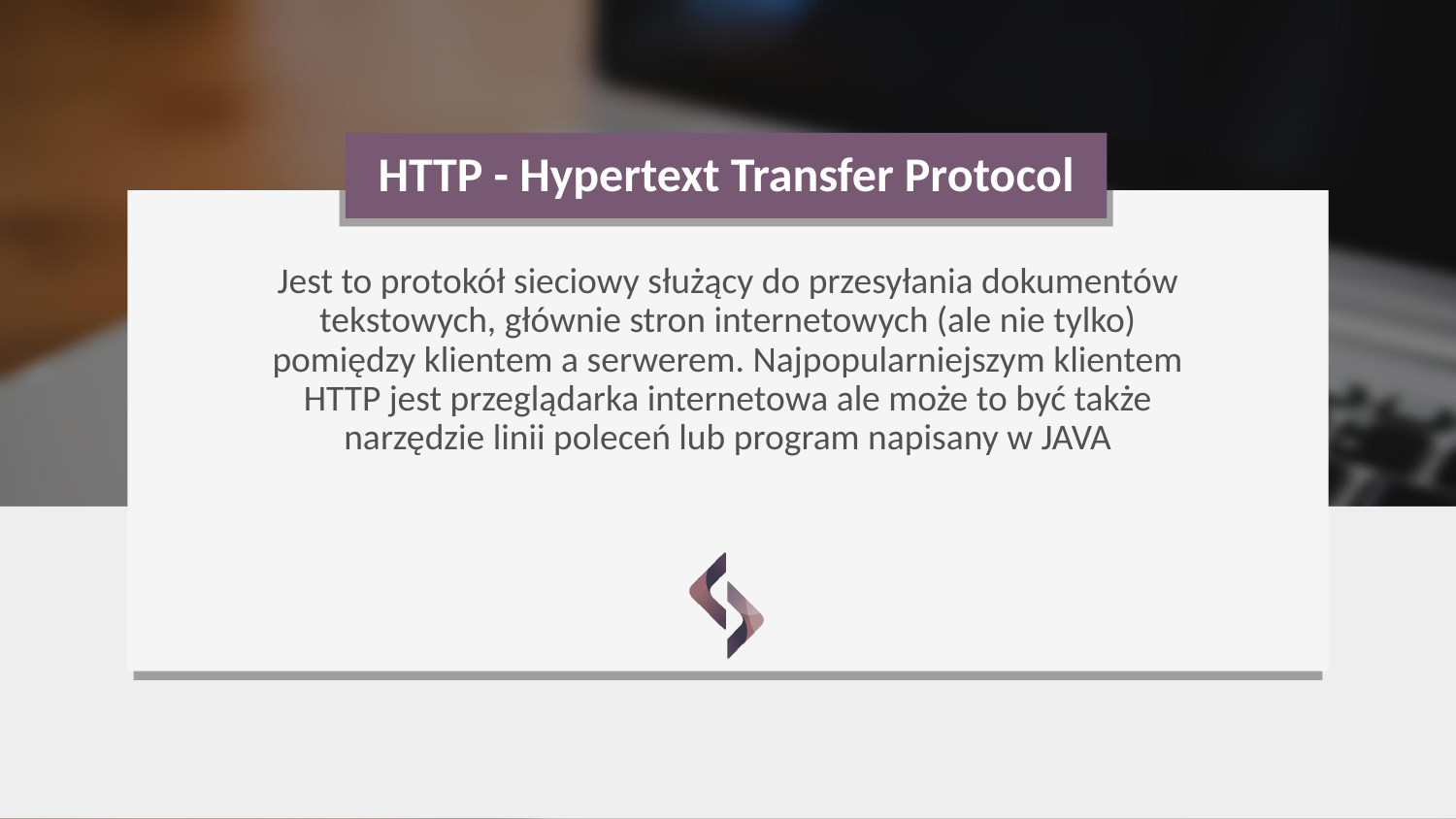

# HTTP - Hypertext Transfer Protocol
Jest to protokół sieciowy służący do przesyłania dokumentów tekstowych, głównie stron internetowych (ale nie tylko) pomiędzy klientem a serwerem. Najpopularniejszym klientem HTTP jest przeglądarka internetowa ale może to być także narzędzie linii poleceń lub program napisany w JAVA